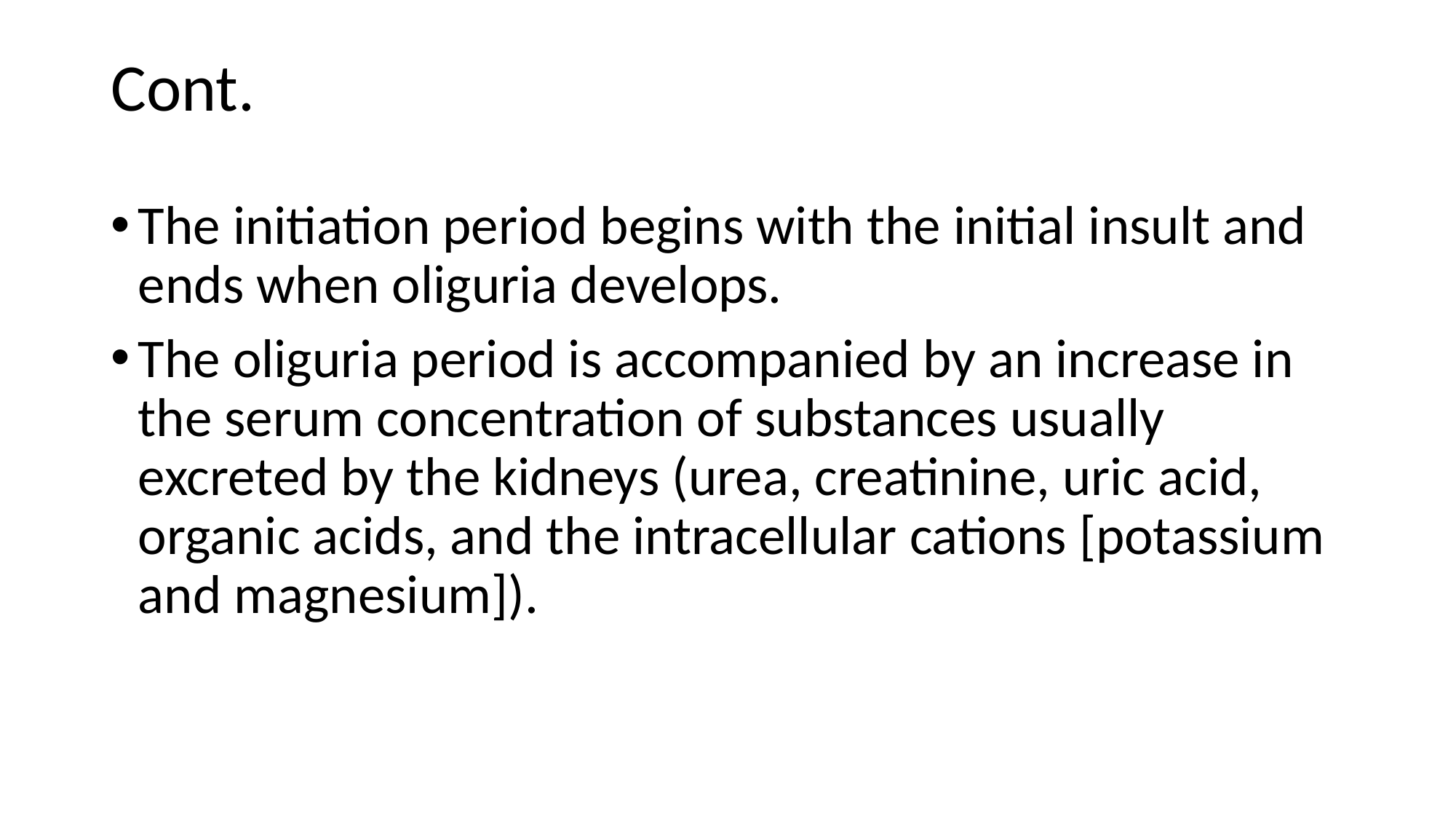

# Cont.
The initiation period begins with the initial insult and ends when oliguria develops.
The oliguria period is accompanied by an increase in the serum concentration of substances usually excreted by the kidneys (urea, creatinine, uric acid, organic acids, and the intracellular cations [potassium and magnesium]).